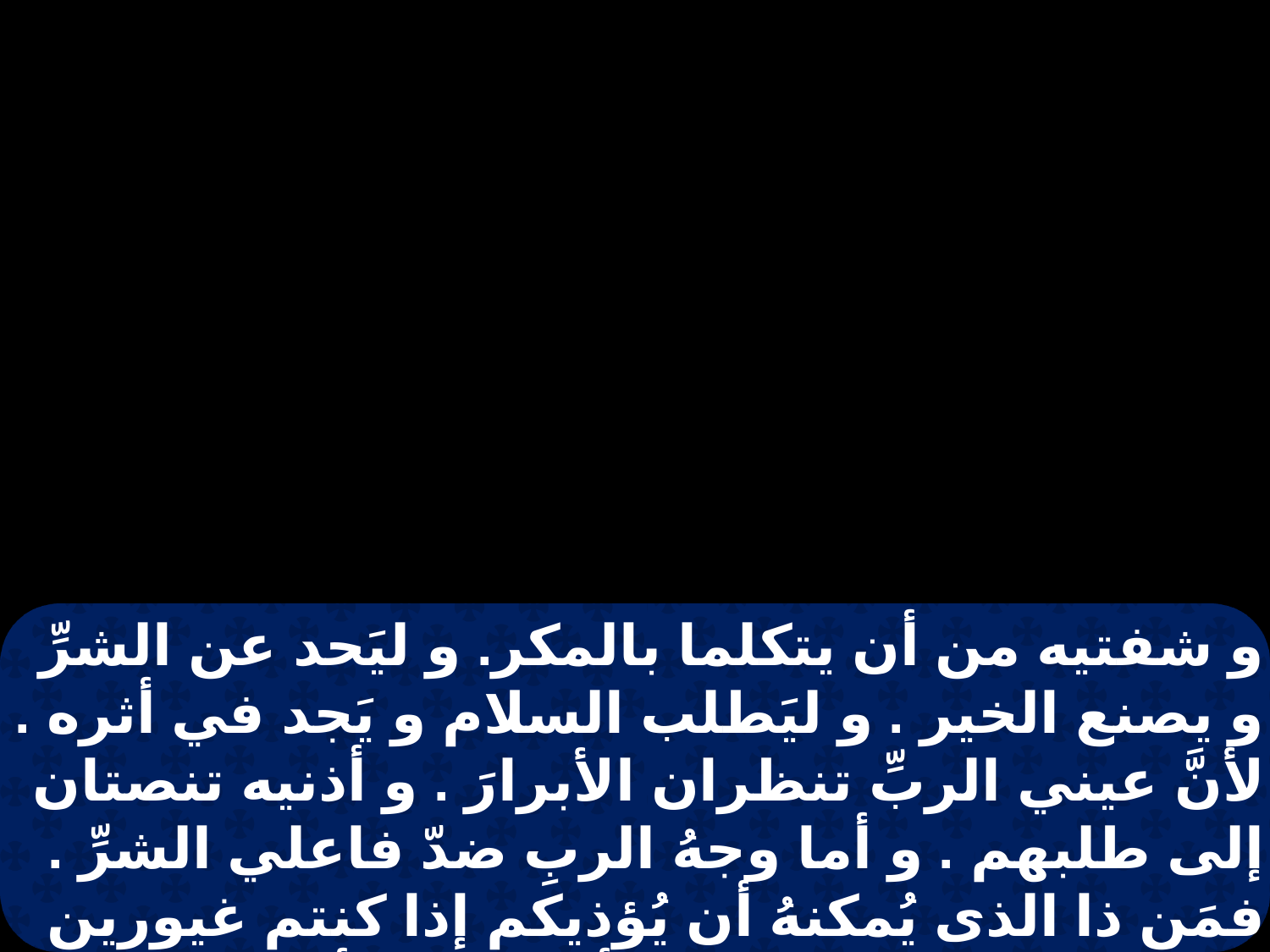

و شفتيه من أن يتكلما بالمكر. و ليَحد عن الشرِّ و يصنع الخير . و ليَطلب السلام و يَجد في أثره . لأنَّ عيني الربِّ تنظران الأبرارَ . و أذنيه تنصتان إلى طلبهم . و أما وجهُ الربِ ضدّ فاعلي الشرِّ . فمَن ذا الذى يُمكنهُ أن يُؤذيكم إذا كنتم غيورين على الخير . و لكن و إن تألمتم من أجل البر فطوباكم . و أما خوفهم فلا تخافوه و لا تضطربوا .